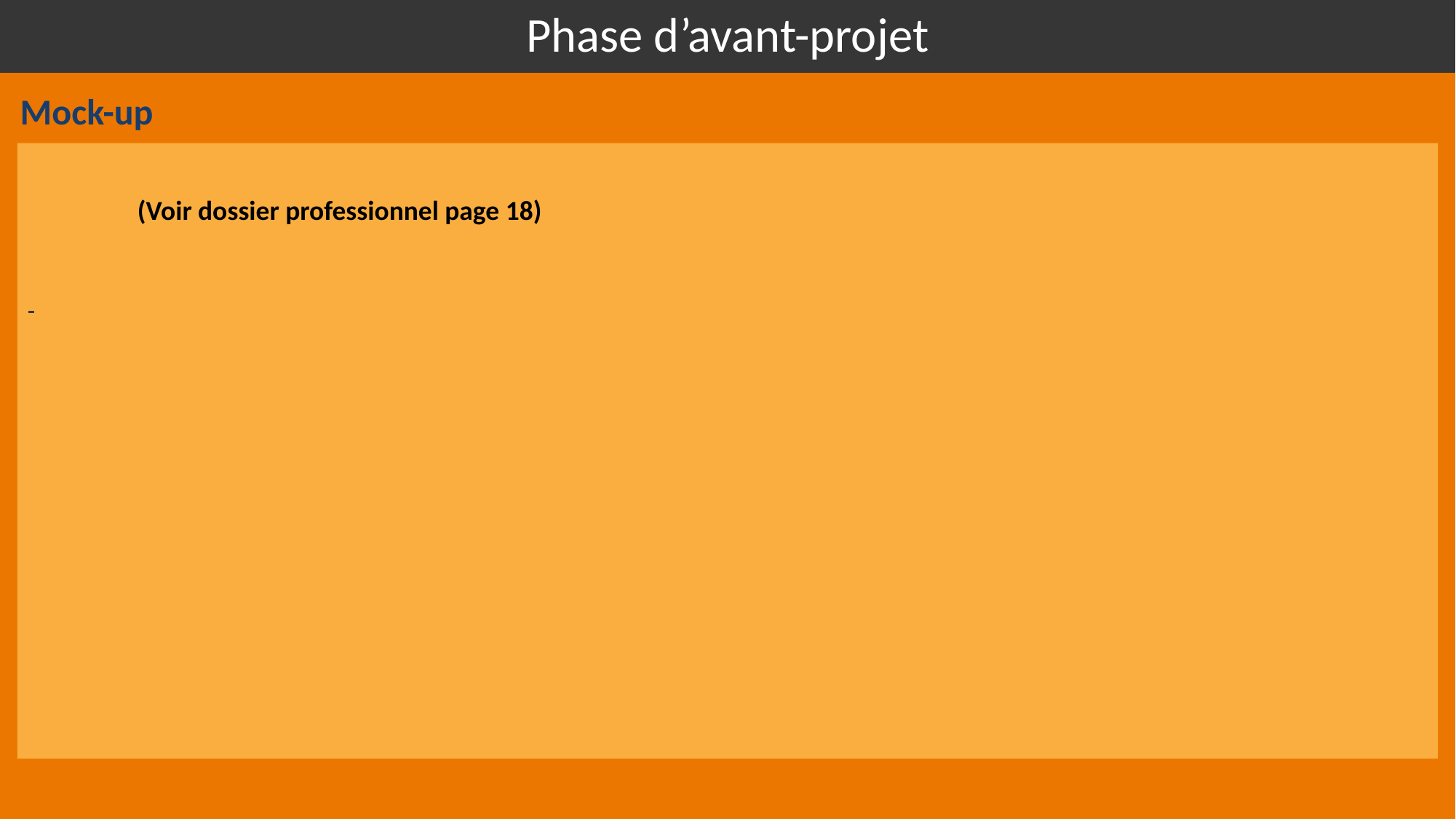

# Phase d’avant-projet
Mock-up

	(Voir dossier professionnel page 18)